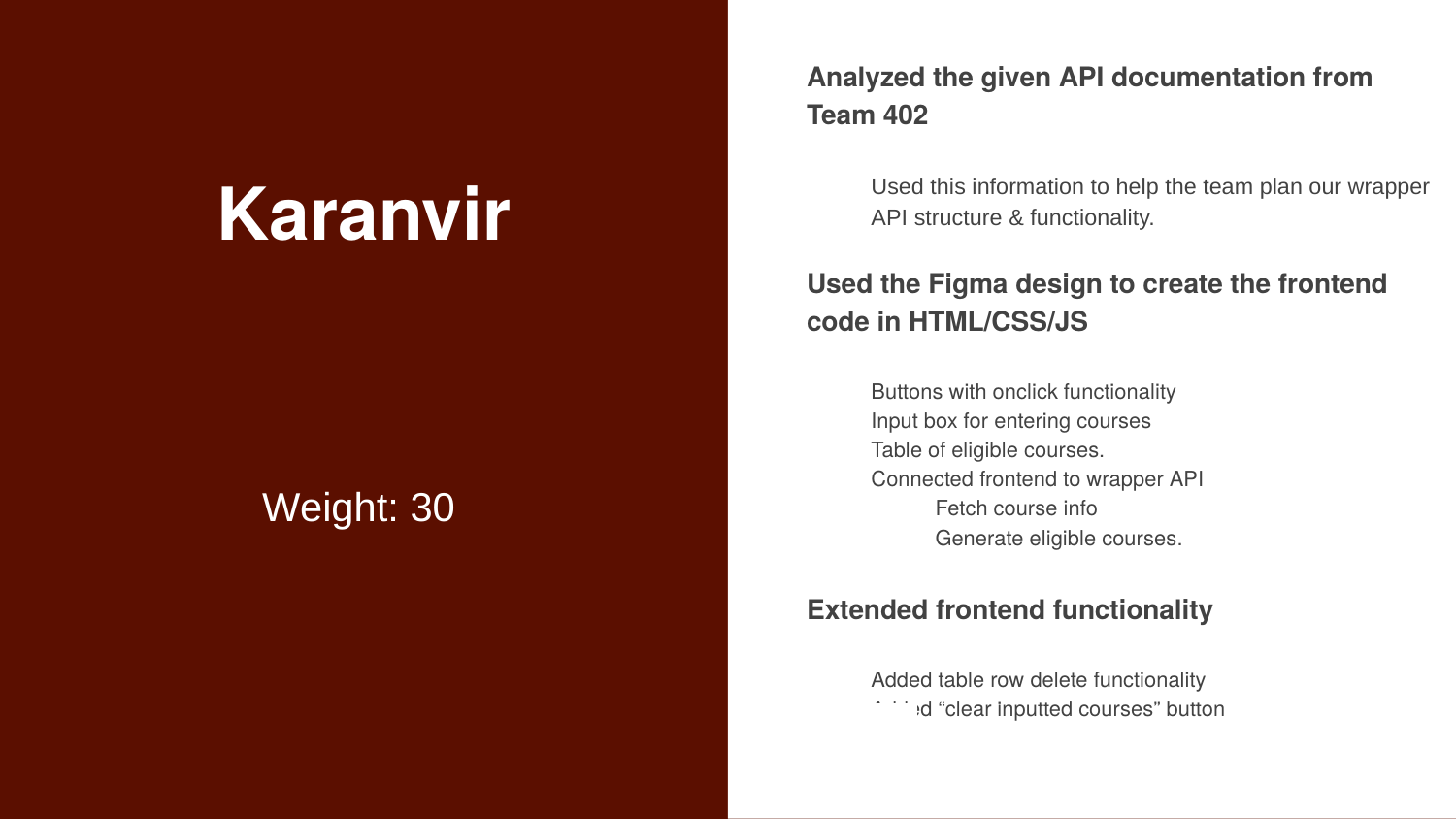

Analyzed the given API documentation from Team 402

Used this information to help the team plan our wrapper API structure & functionality.

Used the Figma design to create the frontend code in HTML/CSS/JS

Buttons with onclick functionality
Input box for entering courses
Table of eligible courses.
Connected frontend to wrapper API
Fetch course info
Generate eligible courses.

Extended frontend functionality

Added table row delete functionality
Added “clear inputted courses” button
# Karanvir

Weight: 30